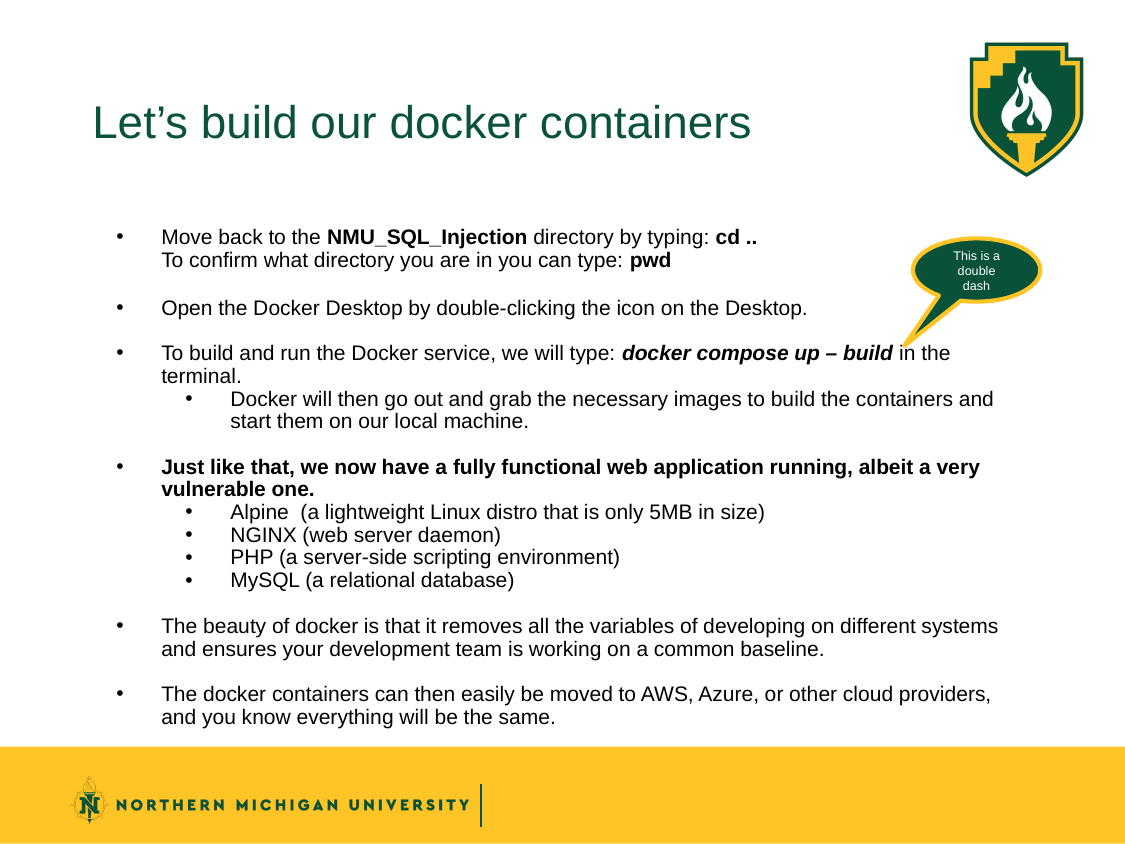

# Let’s build our docker containers
Move back to the NMU_SQL_Injection directory by typing: cd ..
To confirm what directory you are in you can type: pwd
Open the Docker Desktop by double-clicking the icon on the Desktop.
To build and run the Docker service, we will type: docker compose up – build in the terminal.
Docker will then go out and grab the necessary images to build the containers and start them on our local machine.
Just like that, we now have a fully functional web application running, albeit a very vulnerable one.
Alpine  (a lightweight Linux distro that is only 5MB in size)
NGINX (web server daemon)
PHP (a server-side scripting environment)
MySQL (a relational database)
The beauty of docker is that it removes all the variables of developing on different systems and ensures your development team is working on a common baseline.
The docker containers can then easily be moved to AWS, Azure, or other cloud providers, and you know everything will be the same.
This is a double dash